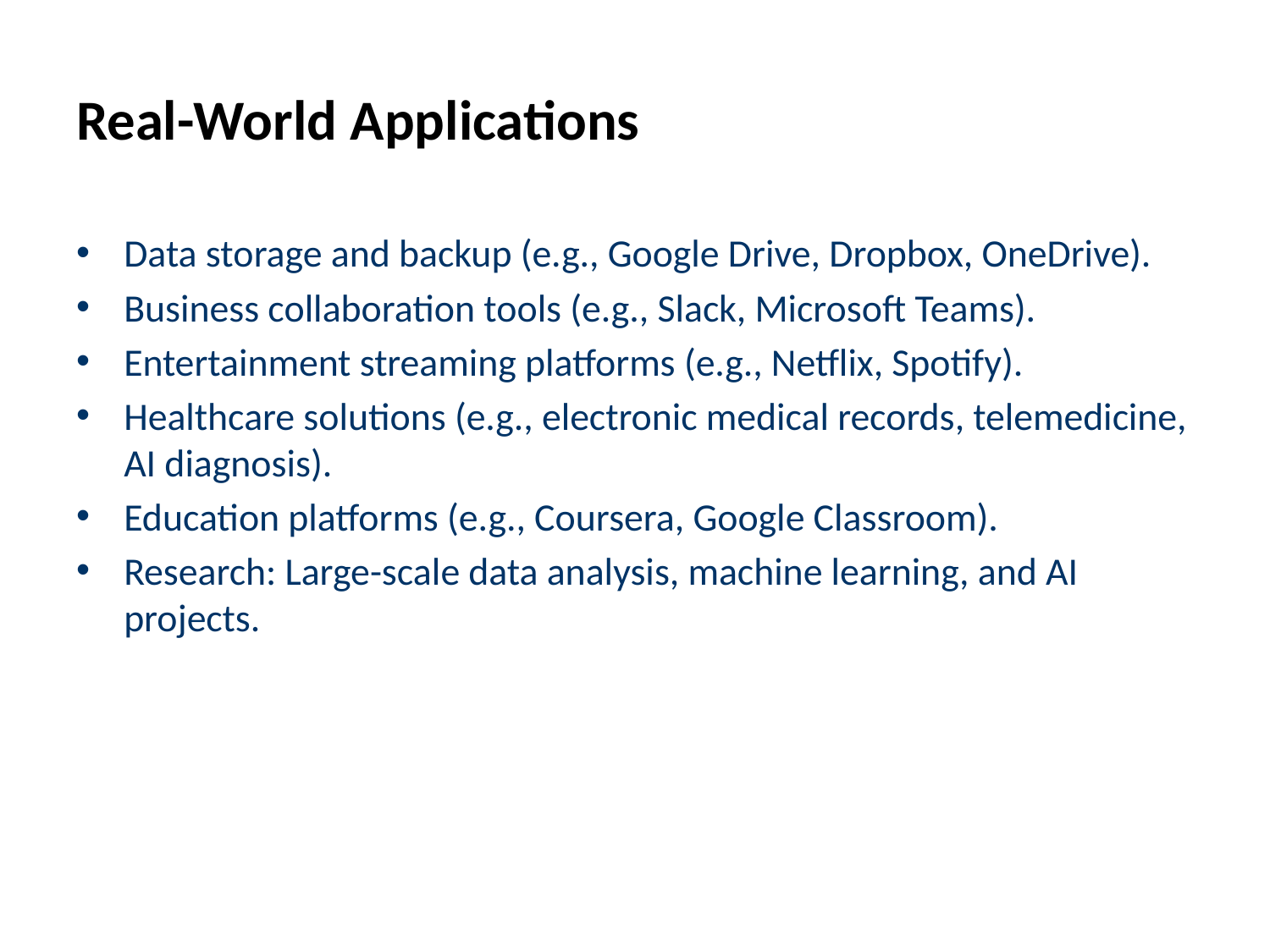

# Real-World Applications
Data storage and backup (e.g., Google Drive, Dropbox, OneDrive).
Business collaboration tools (e.g., Slack, Microsoft Teams).
Entertainment streaming platforms (e.g., Netflix, Spotify).
Healthcare solutions (e.g., electronic medical records, telemedicine, AI diagnosis).
Education platforms (e.g., Coursera, Google Classroom).
Research: Large-scale data analysis, machine learning, and AI projects.